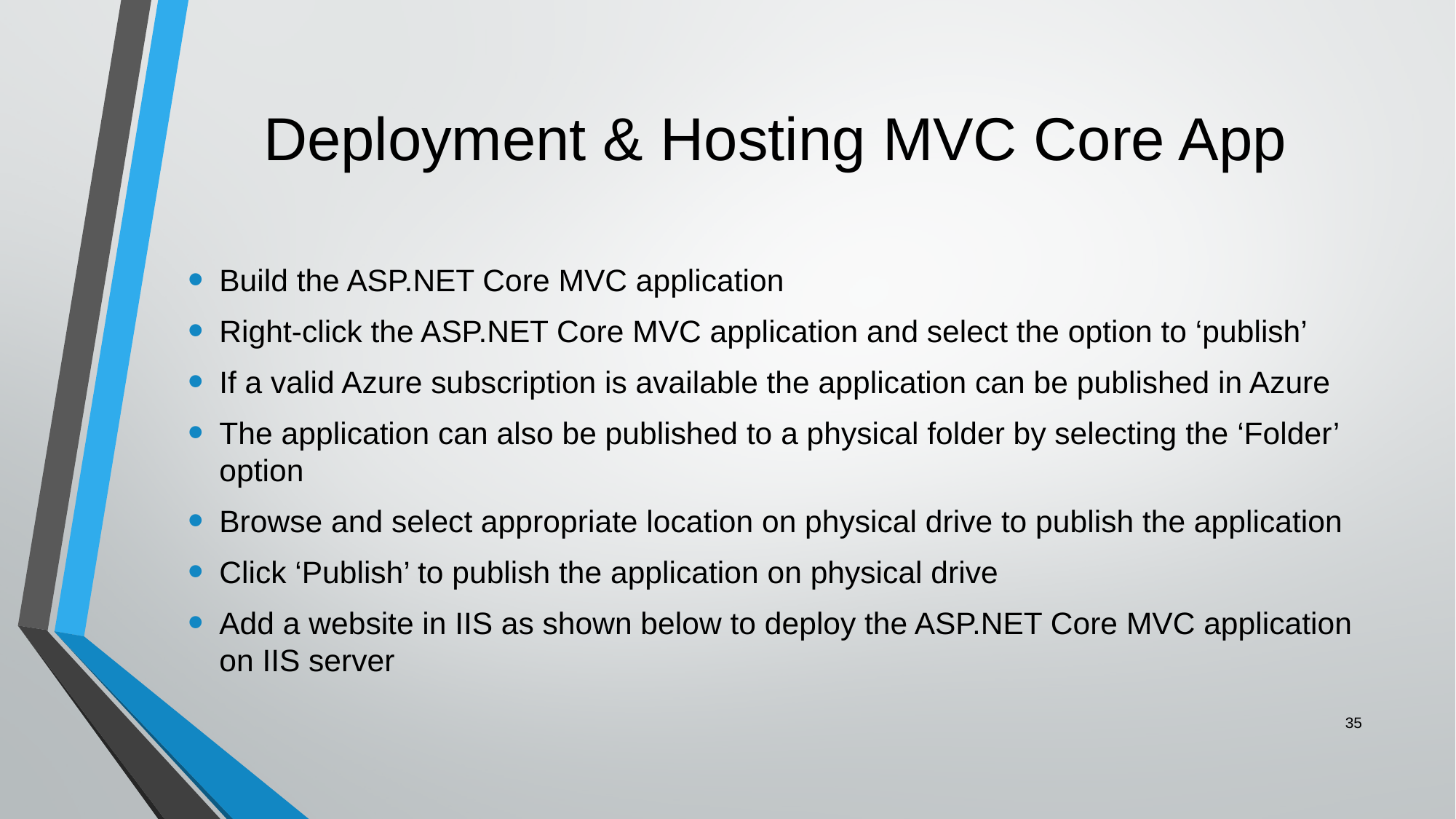

# Deployment & Hosting MVC Core App
Build the ASP.NET Core MVC application
Right-click the ASP.NET Core MVC application and select the option to ‘publish’
If a valid Azure subscription is available the application can be published in Azure
The application can also be published to a physical folder by selecting the ‘Folder’ option
Browse and select appropriate location on physical drive to publish the application
Click ‘Publish’ to publish the application on physical drive
Add a website in IIS as shown below to deploy the ASP.NET Core MVC application on IIS server

35